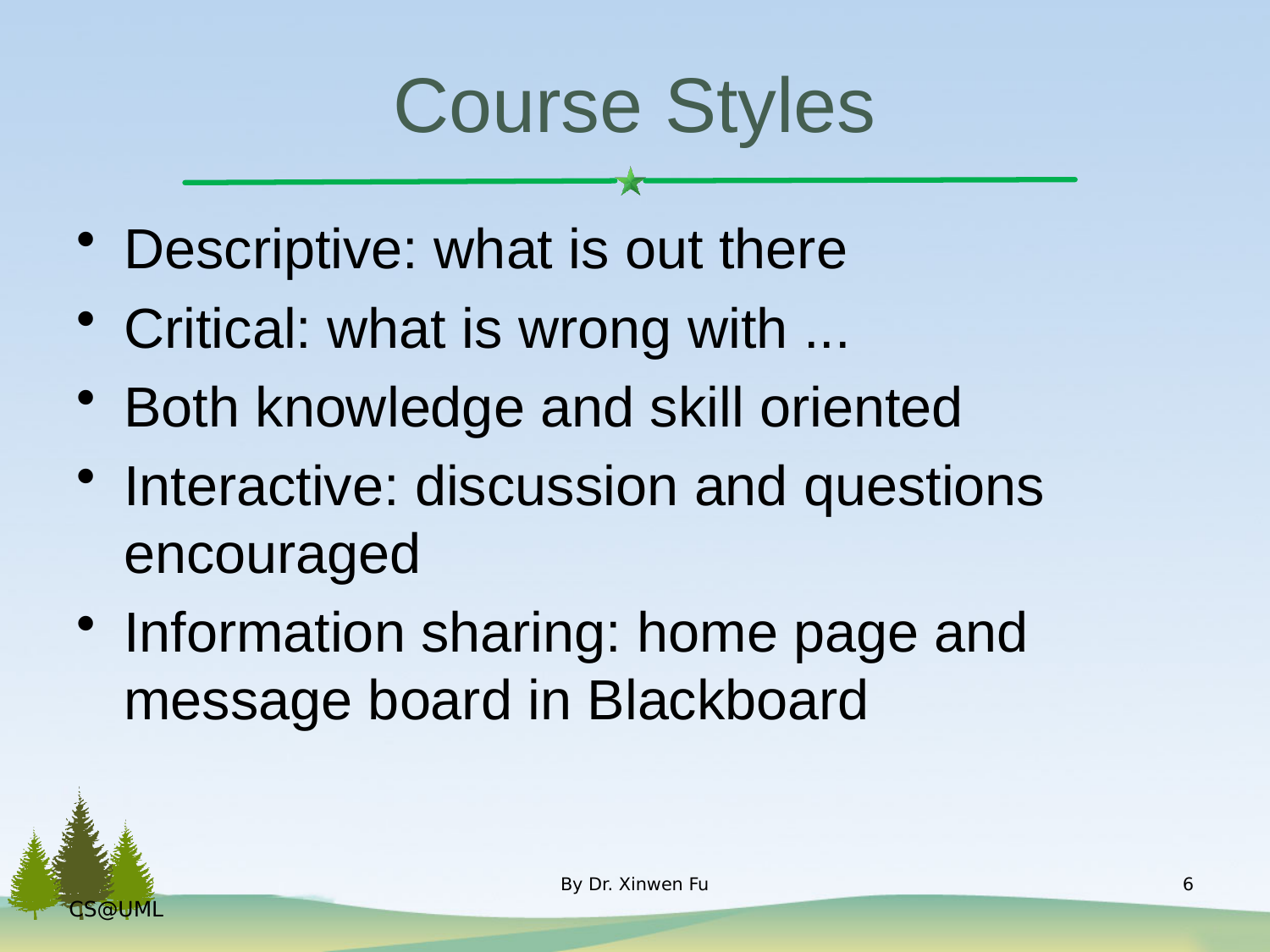

# Course Styles
Descriptive: what is out there
Critical: what is wrong with ...
Both knowledge and skill oriented
Interactive: discussion and questions encouraged
Information sharing: home page and message board in Blackboard

By Dr. Xinwen Fu
6